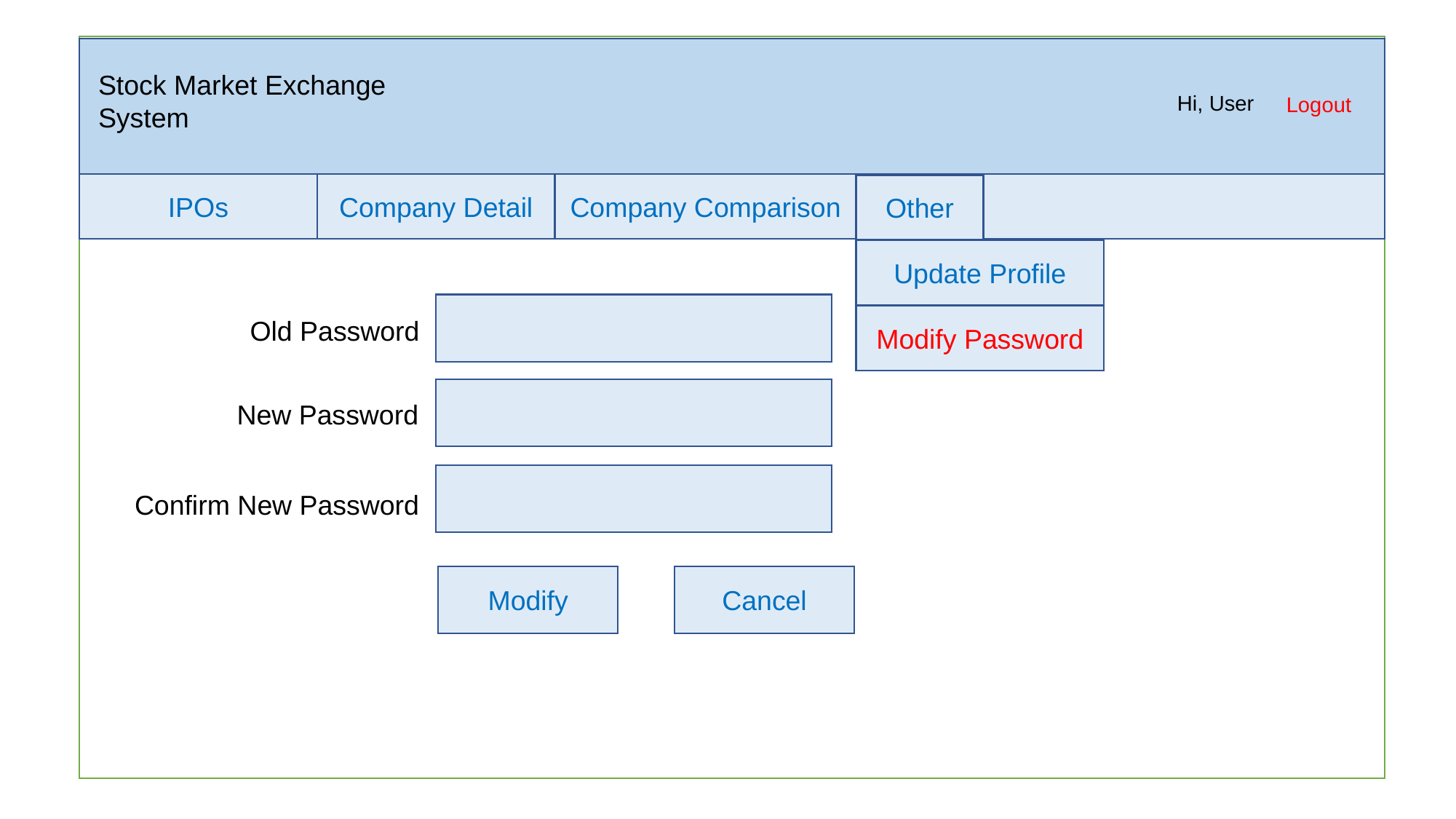

Stock Market Exchange System
Hi, User
Logout

IPOs
Company Detail
Company Comparison
Other
Update Profile

Modify Password
Old Password

New Password

Confirm New Password
Modify
Cancel